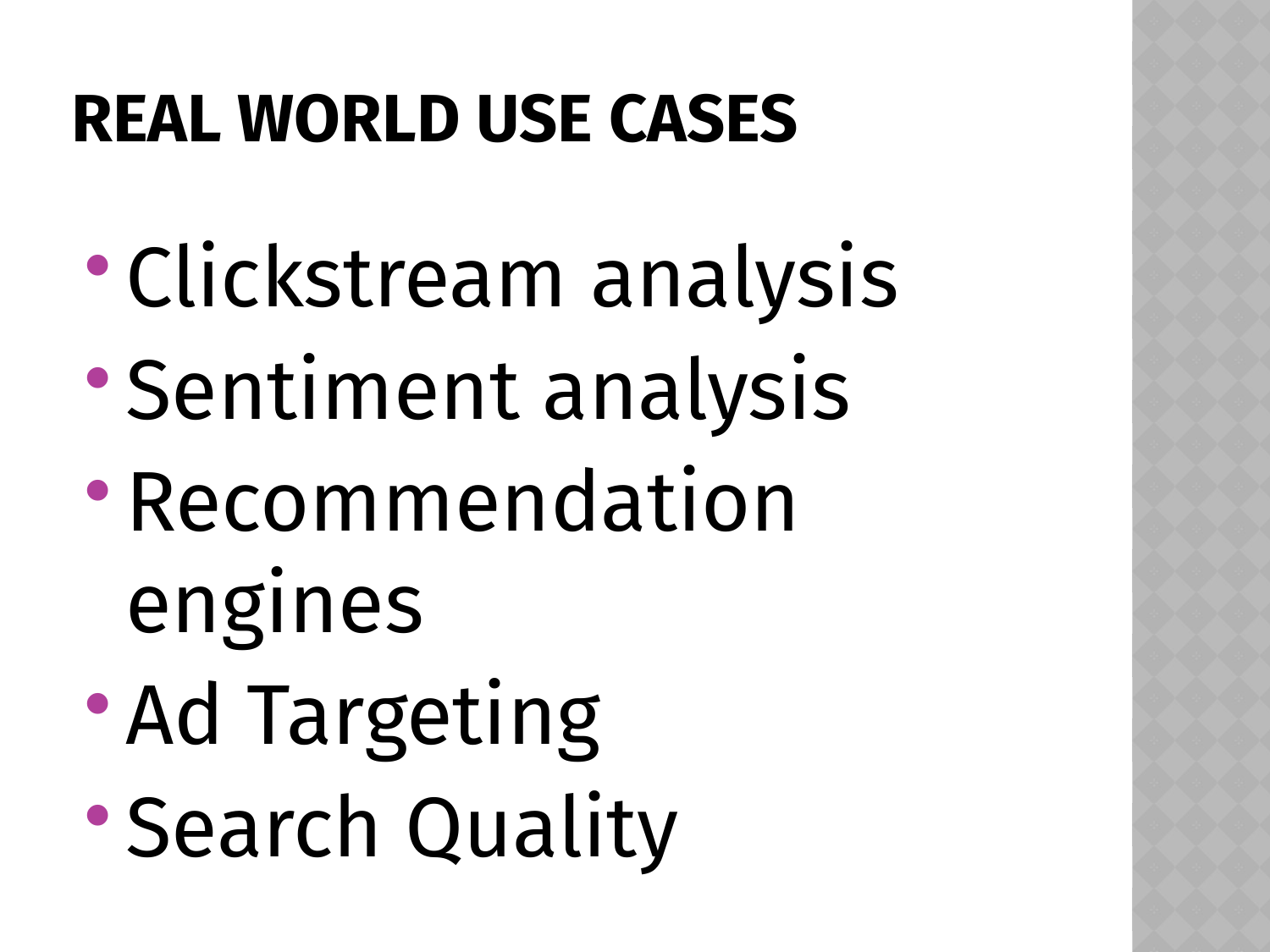

# Real world use cases
Clickstream analysis
Sentiment analysis
Recommendation engines
Ad Targeting
Search Quality